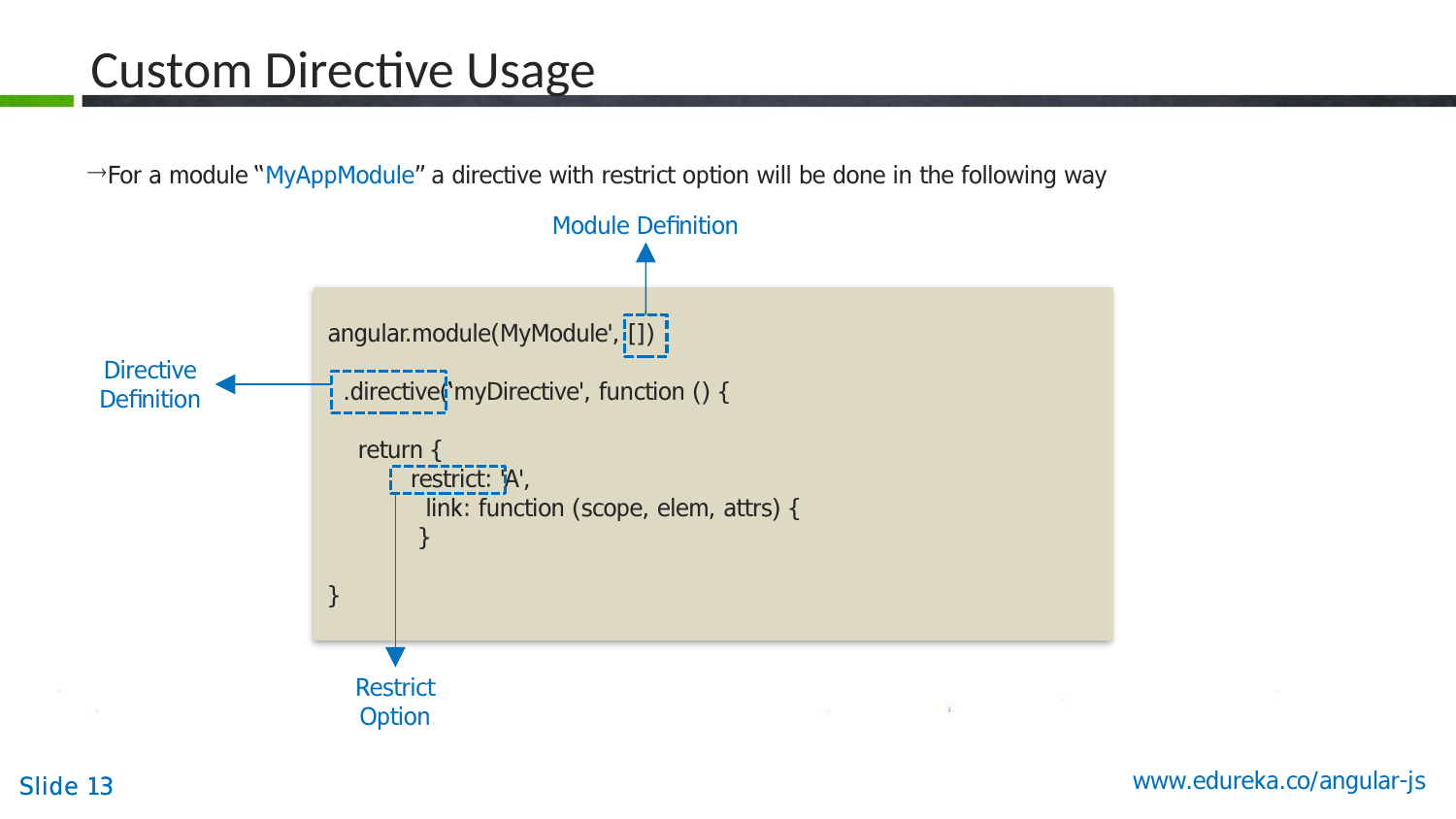

# Custom Directive Usage
For a module “MyAppModule” a directive with restrict option will be done in the following way

Module Definition
angular.module(MyModule', [])

  .directive(‘myDirective', function () {

    return {
           restrict: 'A',
             link: function (scope, elem, attrs) {
            }

}

Directive Definition

Restrict Option